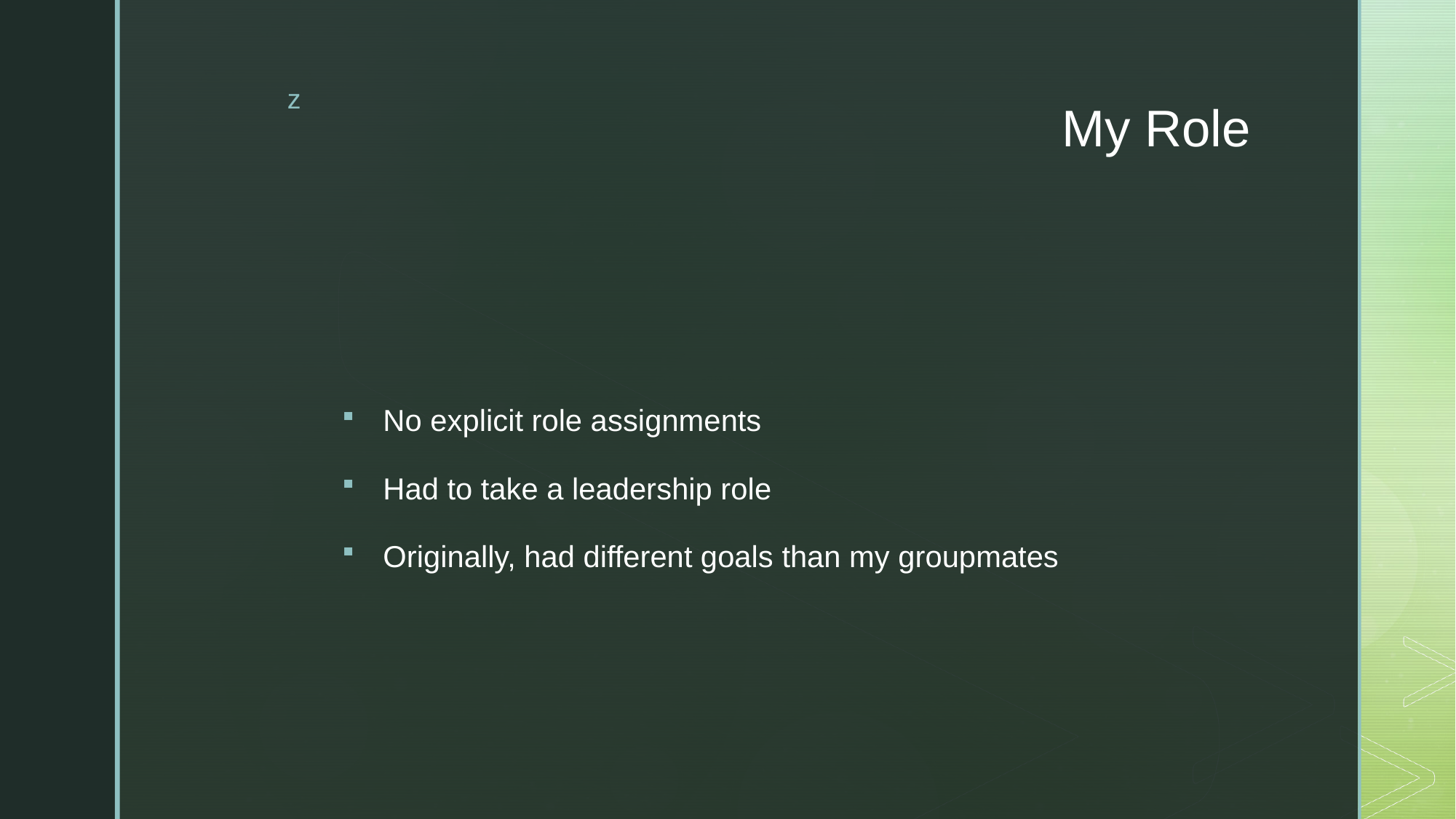

# My Role
No explicit role assignments
Had to take a leadership role
Originally, had different goals than my groupmates